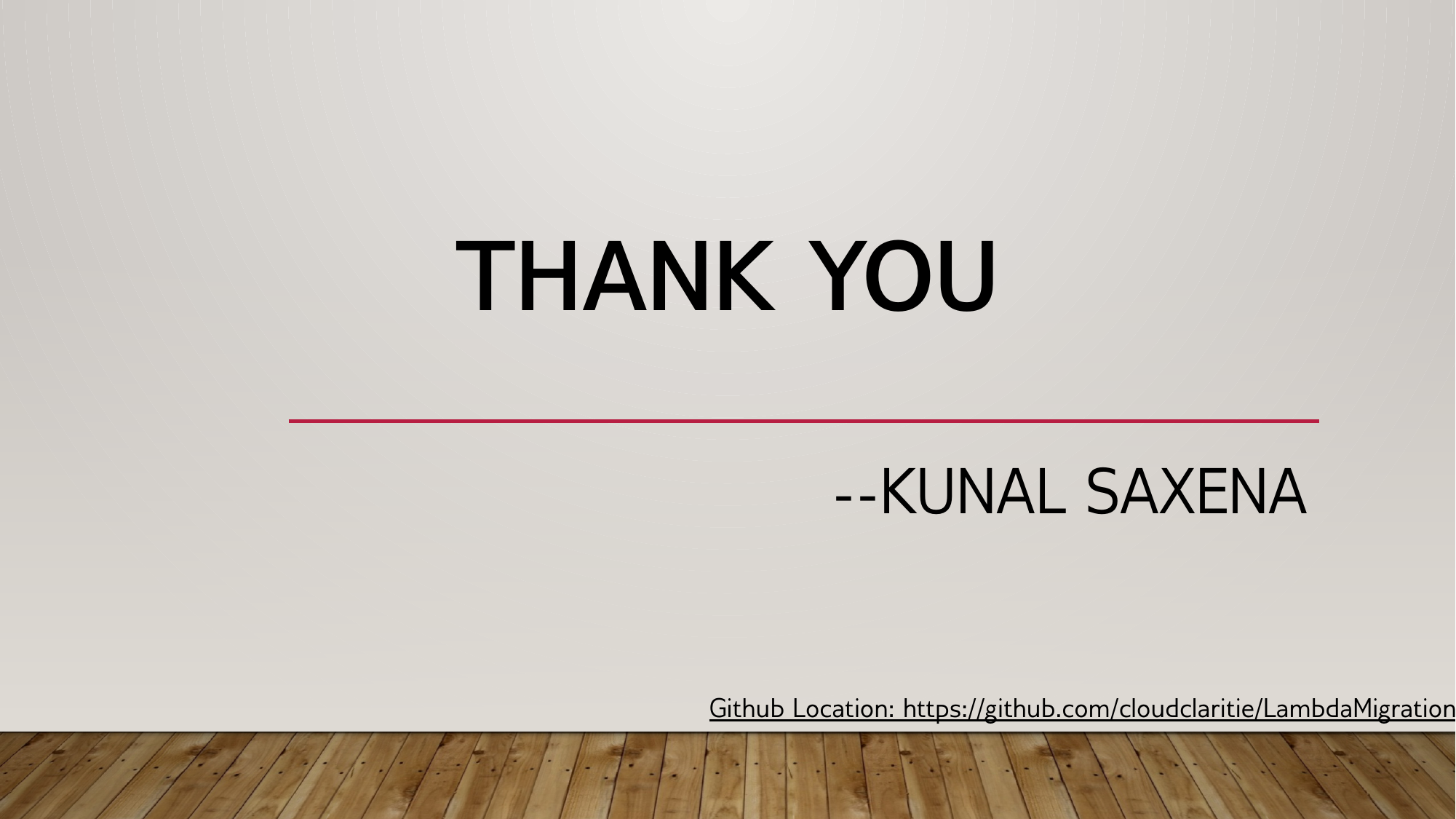

# Thank You
--Kunal saxena
Github Location: https://github.com/cloudclaritie/LambdaMigration